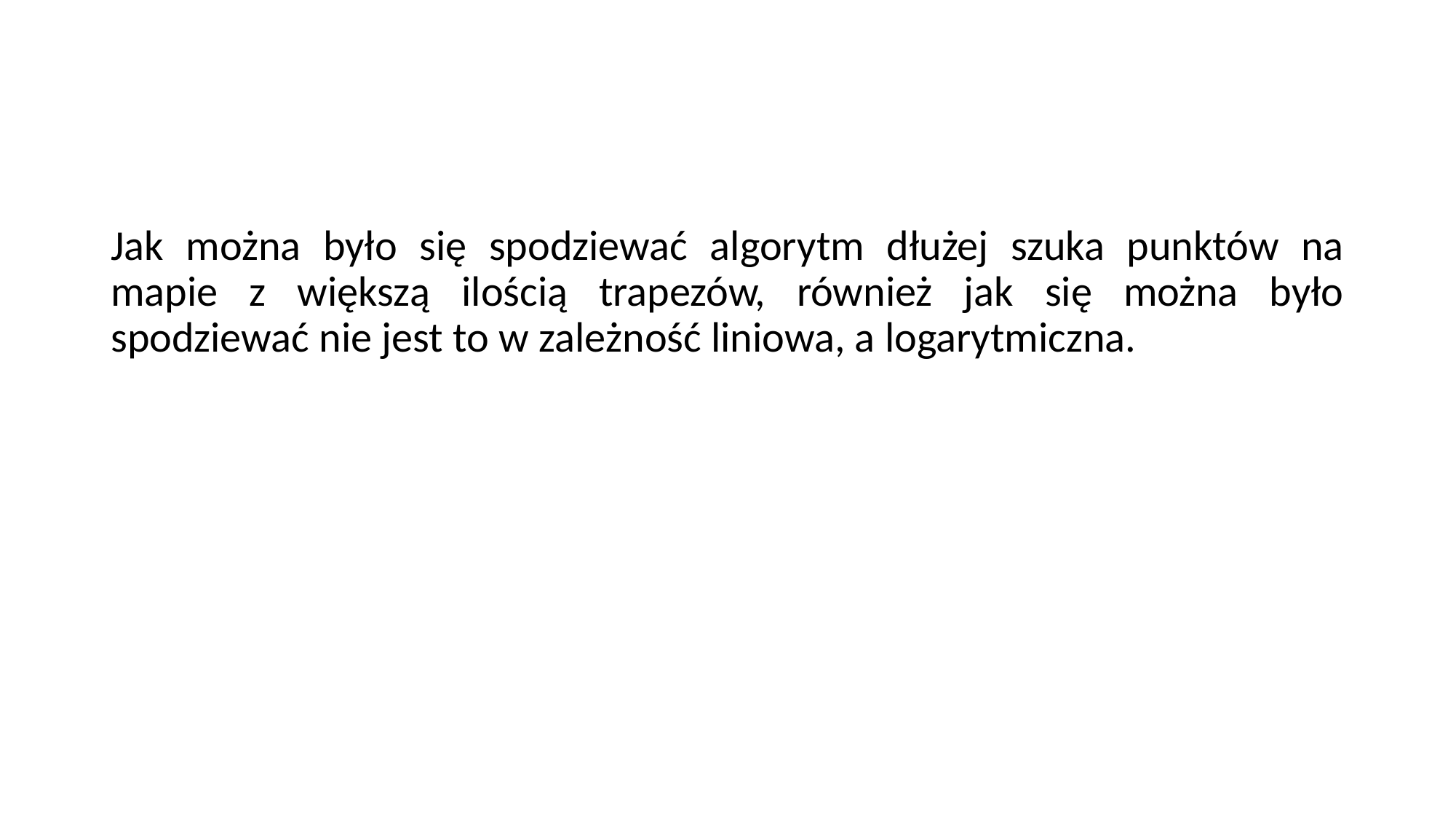

#
Jak można było się spodziewać algorytm dłużej szuka punktów na mapie z większą ilością trapezów, również jak się można było spodziewać nie jest to w zależność liniowa, a logarytmiczna.